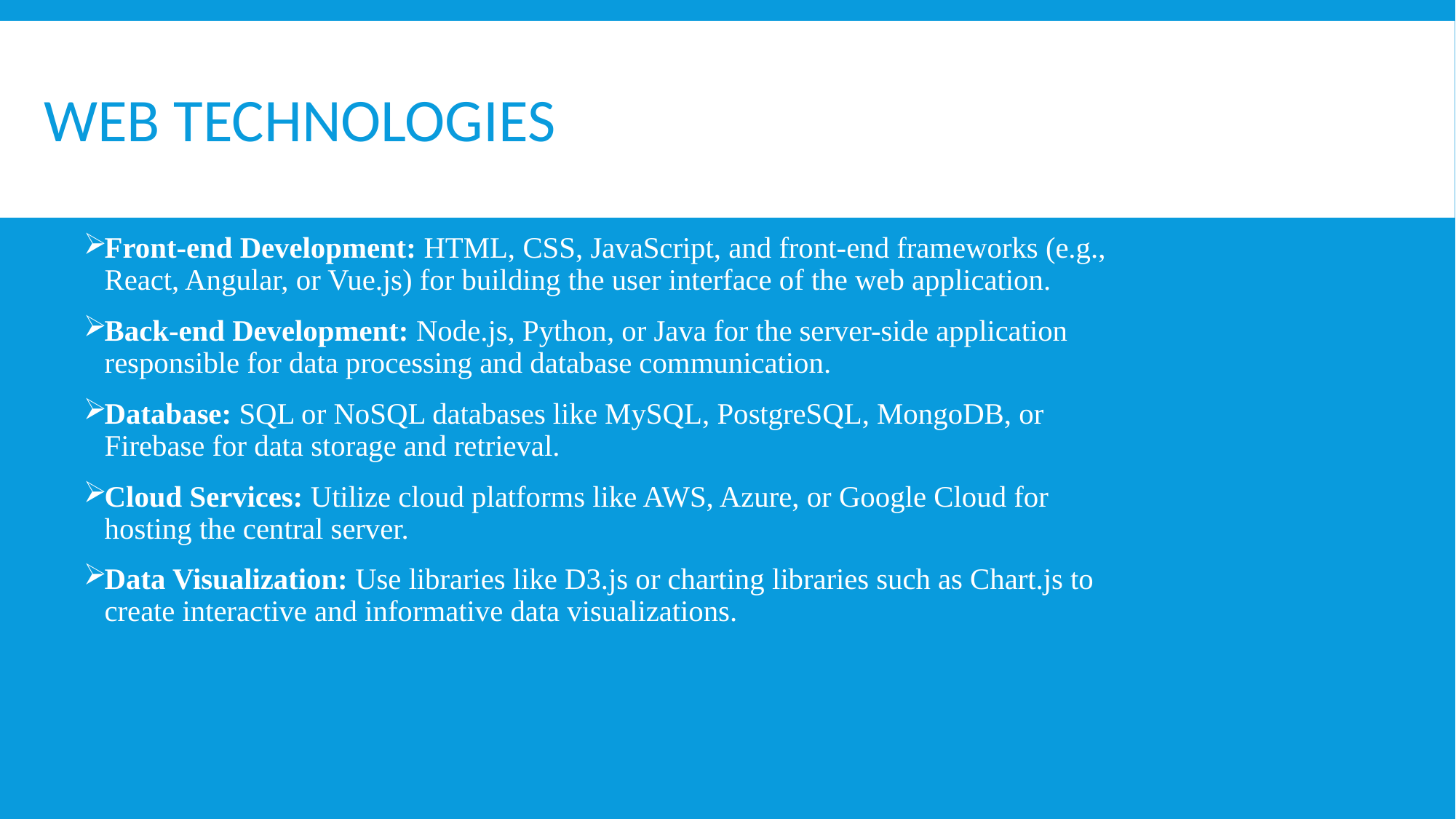

# Web Technologies
Front-end Development: HTML, CSS, JavaScript, and front-end frameworks (e.g., React, Angular, or Vue.js) for building the user interface of the web application.
Back-end Development: Node.js, Python, or Java for the server-side application responsible for data processing and database communication.
Database: SQL or NoSQL databases like MySQL, PostgreSQL, MongoDB, or Firebase for data storage and retrieval.
Cloud Services: Utilize cloud platforms like AWS, Azure, or Google Cloud for hosting the central server.
Data Visualization: Use libraries like D3.js or charting libraries such as Chart.js to create interactive and informative data visualizations.